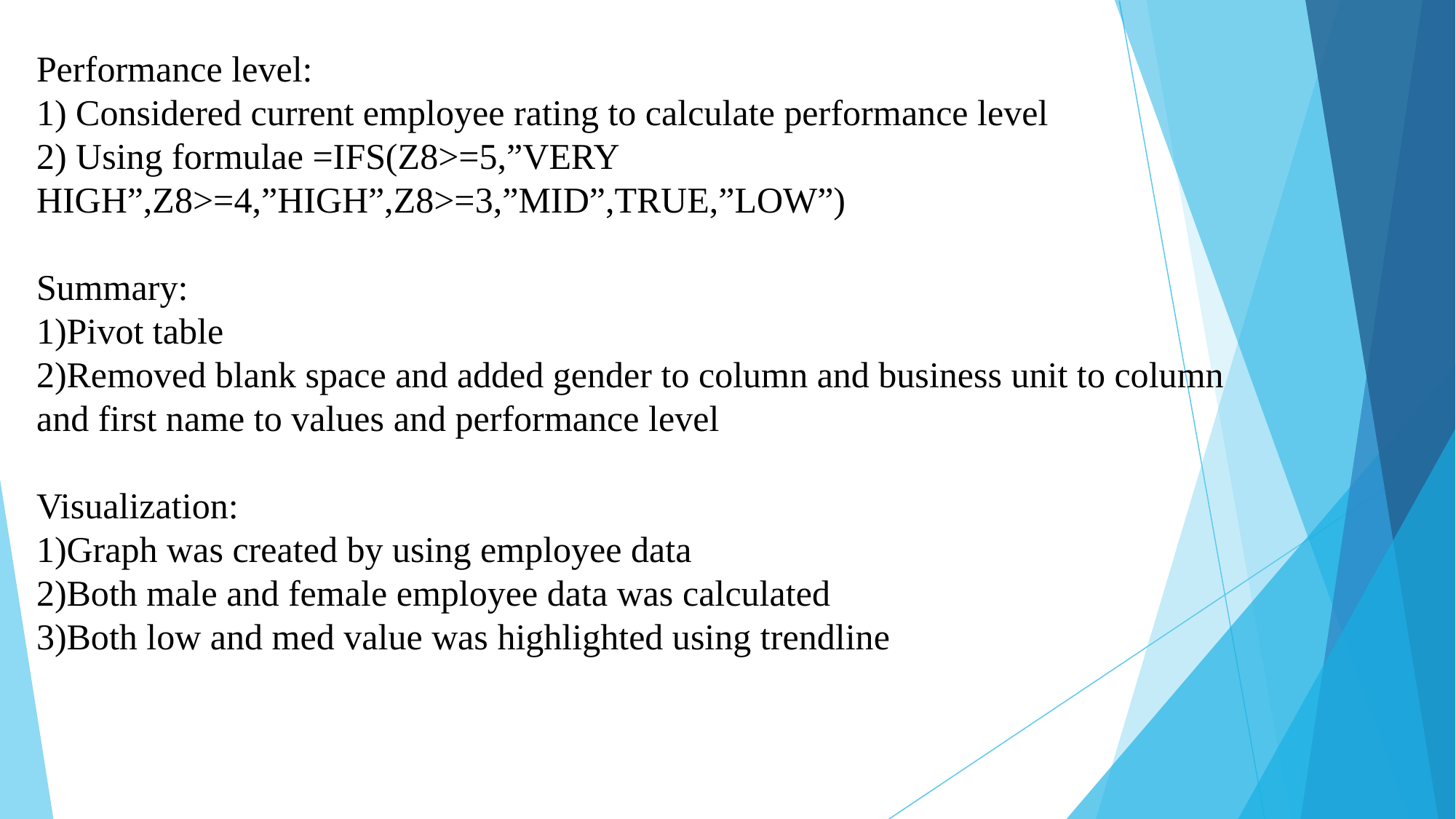

Performance level:
1) Considered current employee rating to calculate performance level
2) Using formulae =IFS(Z8>=5,”VERY HIGH”,Z8>=4,”HIGH”,Z8>=3,”MID”,TRUE,”LOW”)

Summary:
1)Pivot table
2)Removed blank space and added gender to column and business unit to column and first name to values and performance level

Visualization:
1)Graph was created by using employee data
2)Both male and female employee data was calculated
3)Both low and med value was highlighted using trendline